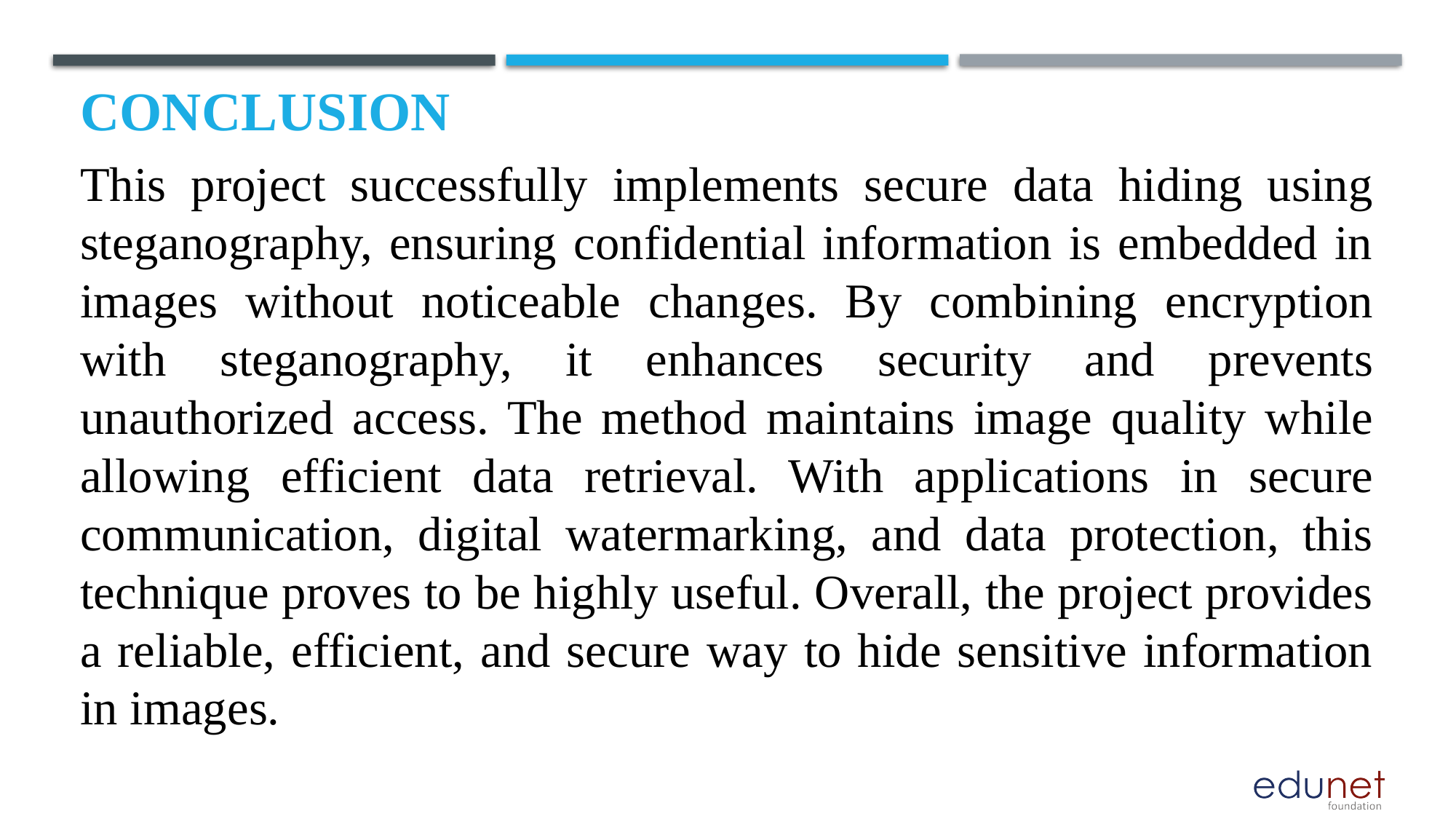

# Conclusion
This project successfully implements secure data hiding using steganography, ensuring confidential information is embedded in images without noticeable changes. By combining encryption with steganography, it enhances security and prevents unauthorized access. The method maintains image quality while allowing efficient data retrieval. With applications in secure communication, digital watermarking, and data protection, this technique proves to be highly useful. Overall, the project provides a reliable, efficient, and secure way to hide sensitive information in images.